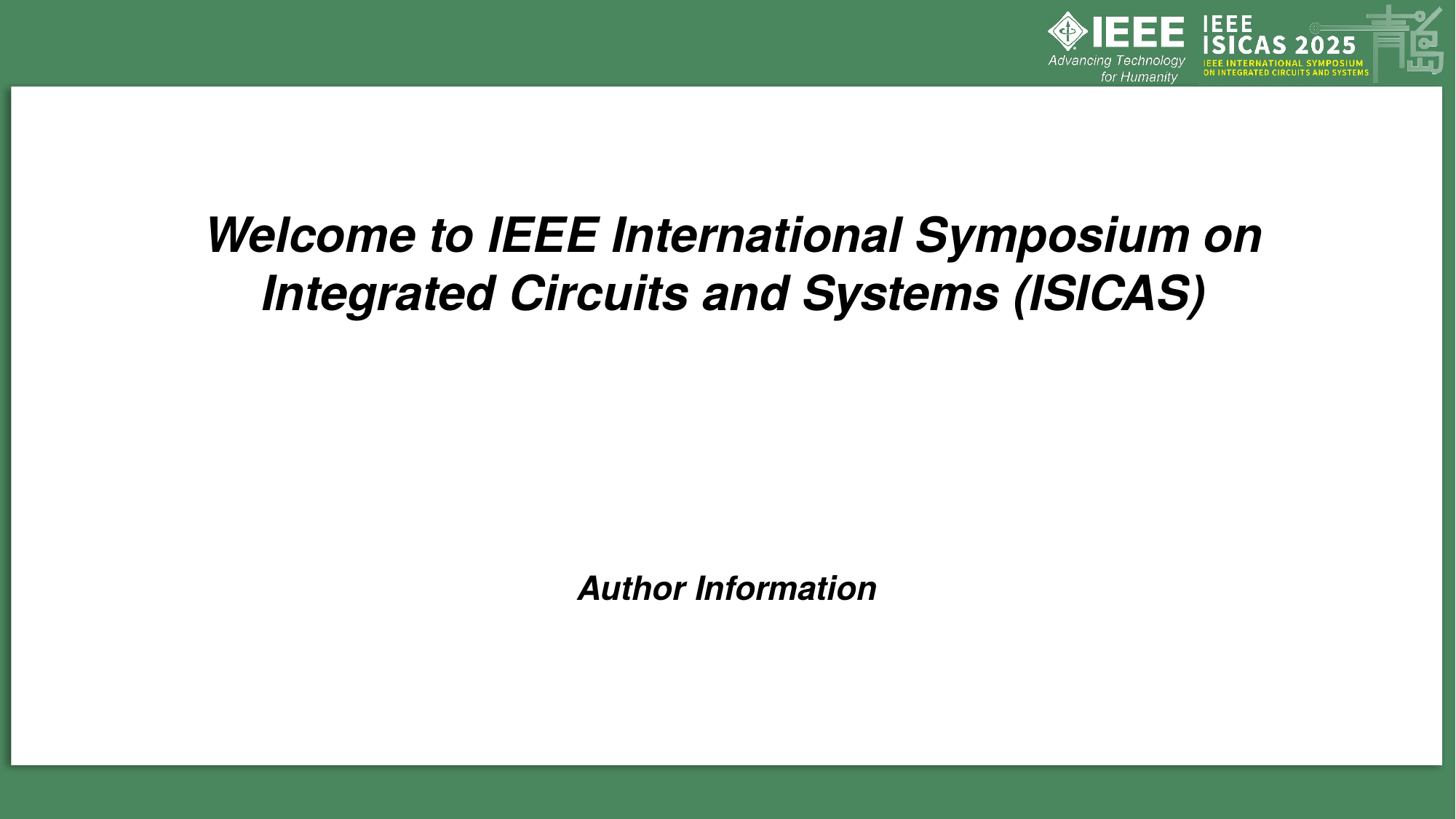

Welcome to IEEE International Symposium on Integrated Circuits and Systems (ISICAS)
Author Information